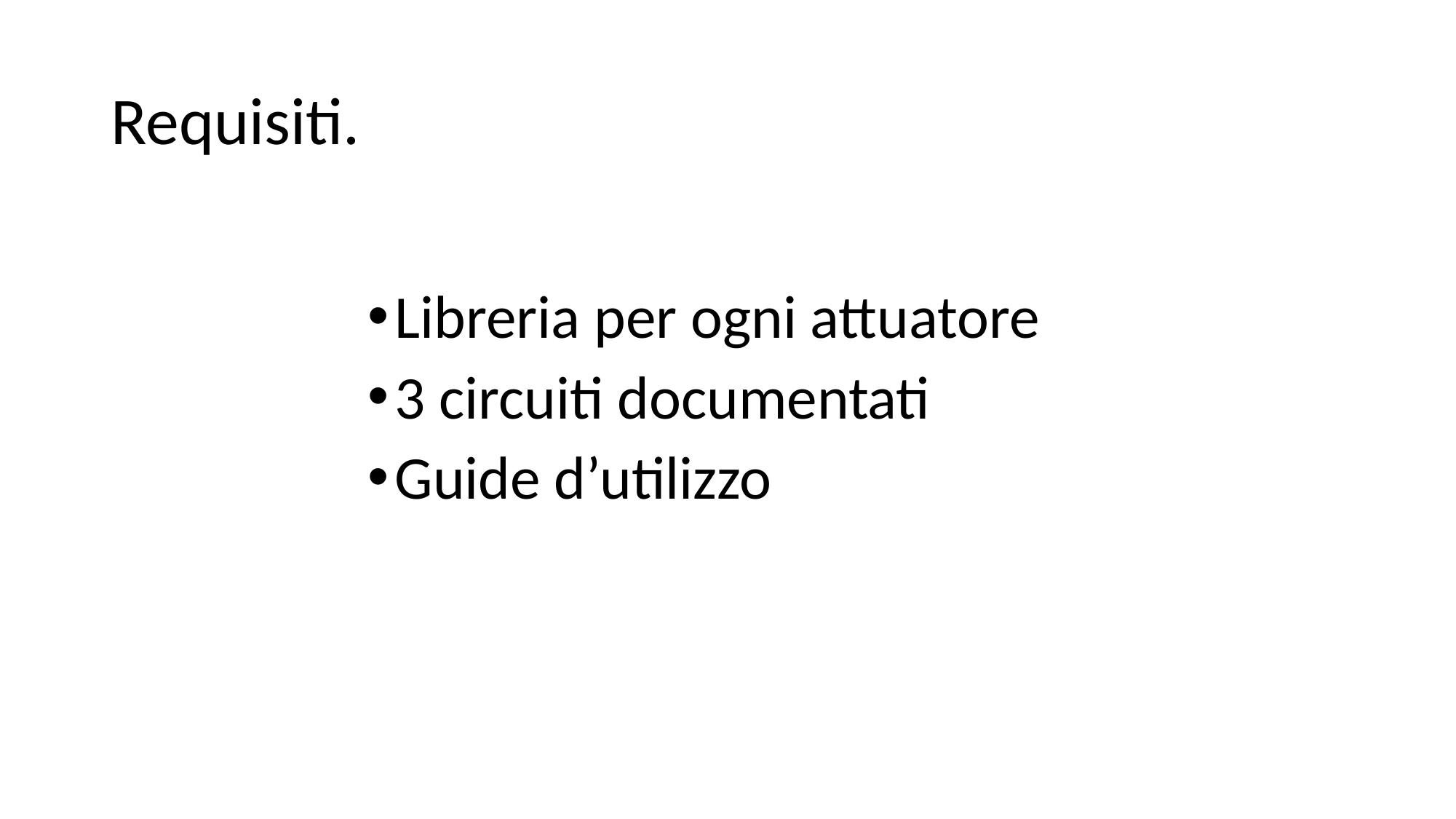

# Requisiti.
Libreria per ogni attuatore
3 circuiti documentati
Guide d’utilizzo